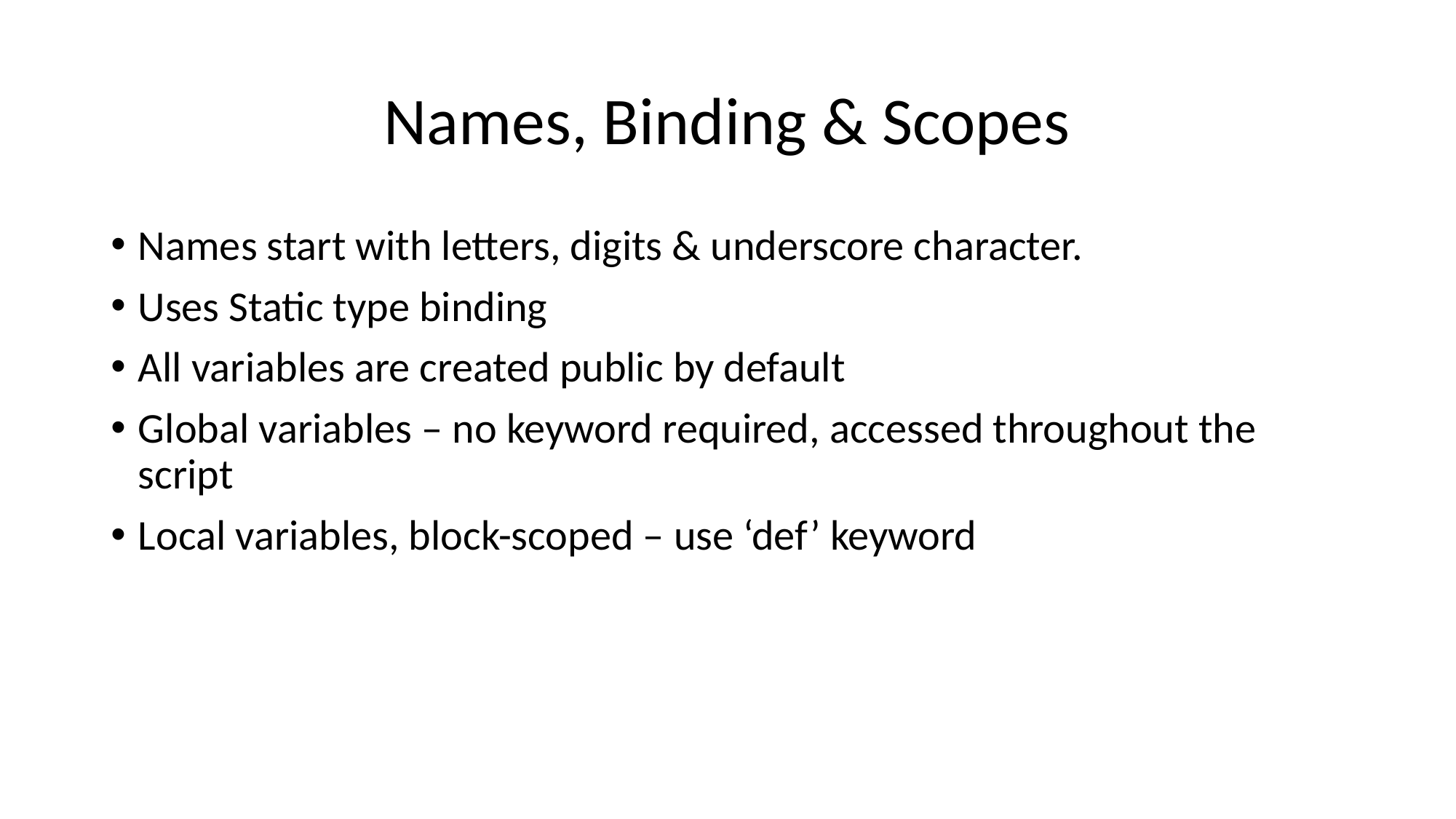

# Names, Binding & Scopes
Names start with letters, digits & underscore character.
Uses Static type binding
All variables are created public by default
Global variables – no keyword required, accessed throughout the script
Local variables, block-scoped – use ‘def’ keyword